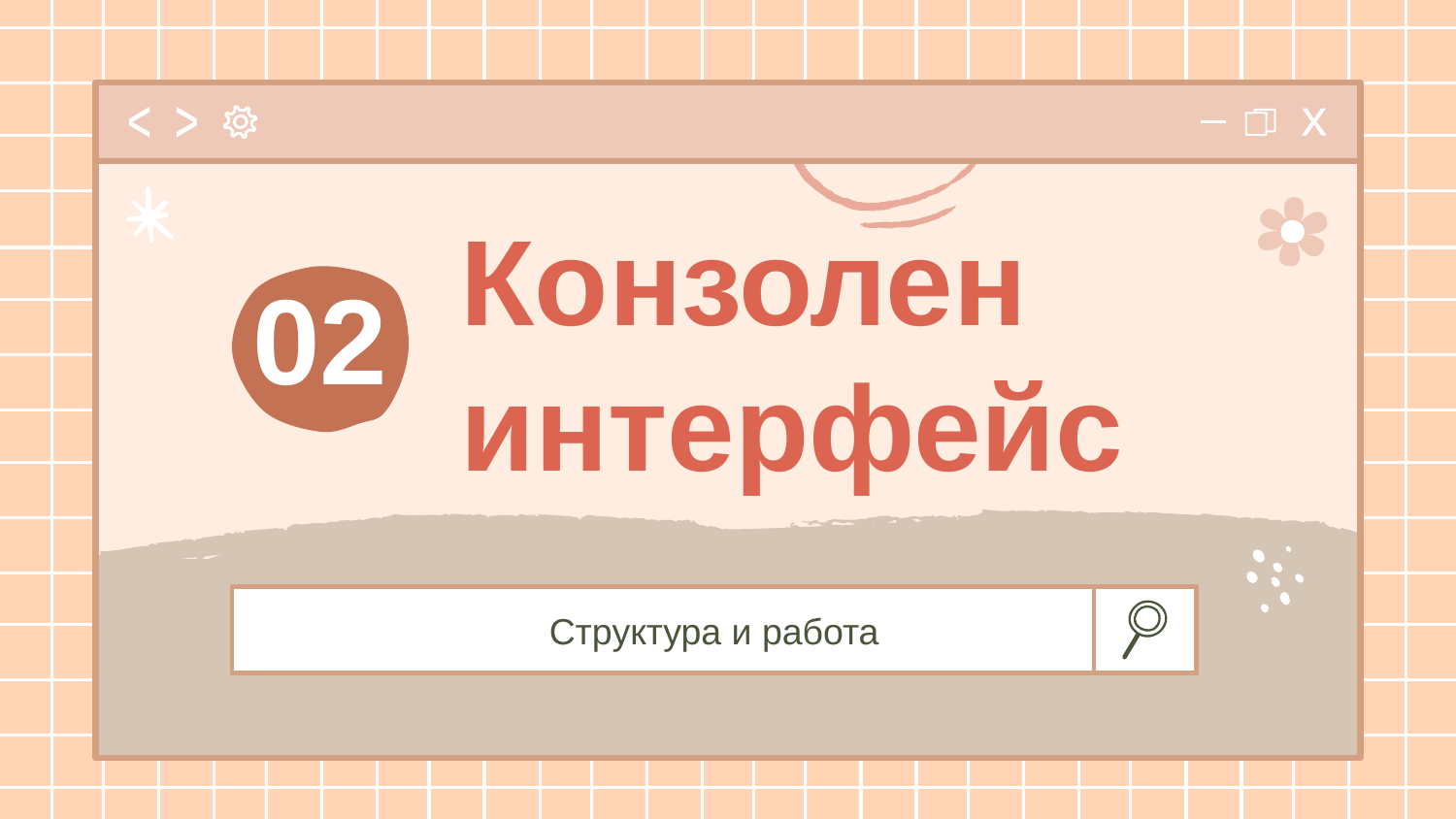

# Конзолен интерфейс
02

Структура и работа